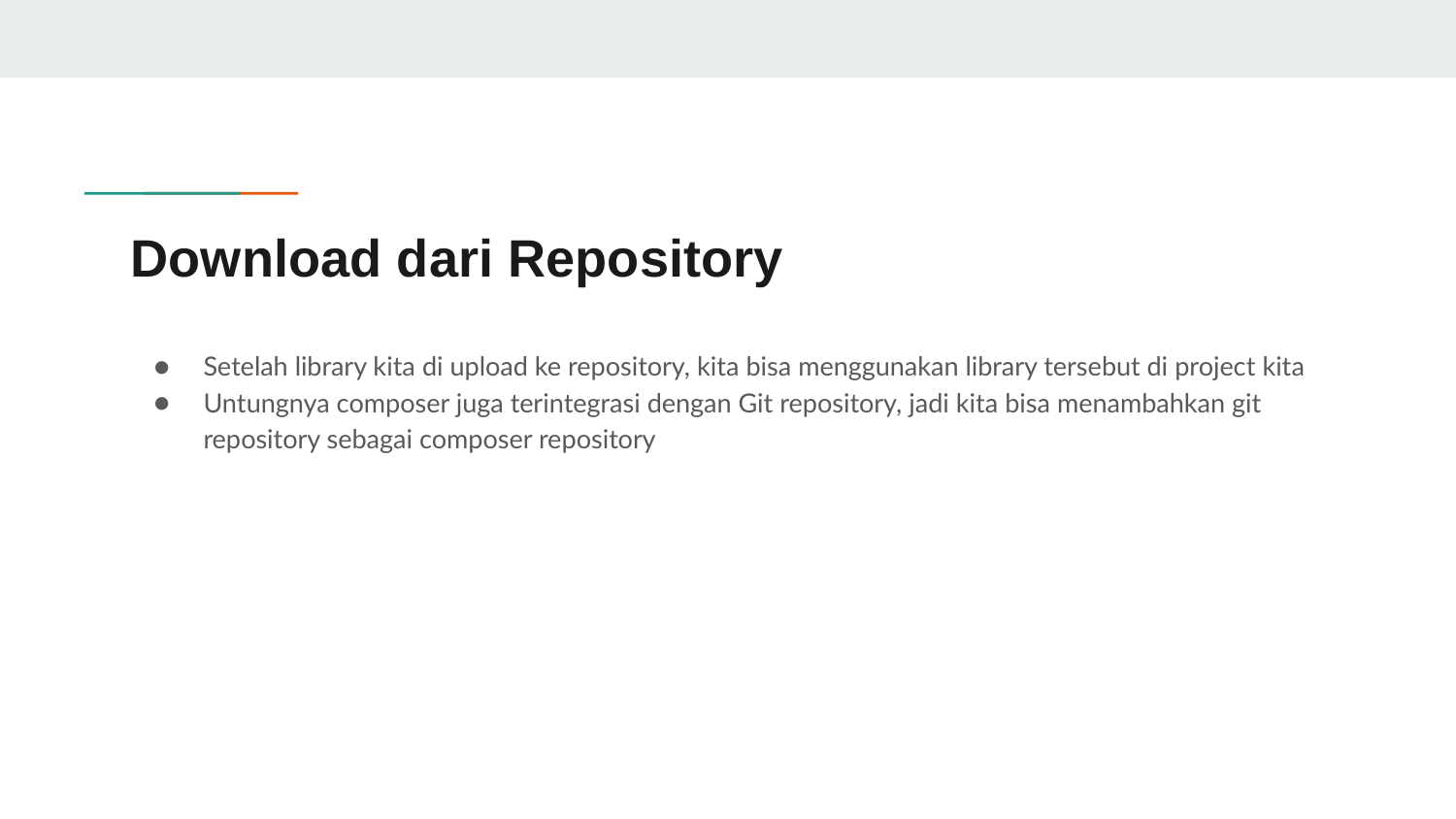

# Download dari Repository
Setelah library kita di upload ke repository, kita bisa menggunakan library tersebut di project kita
Untungnya composer juga terintegrasi dengan Git repository, jadi kita bisa menambahkan git repository sebagai composer repository